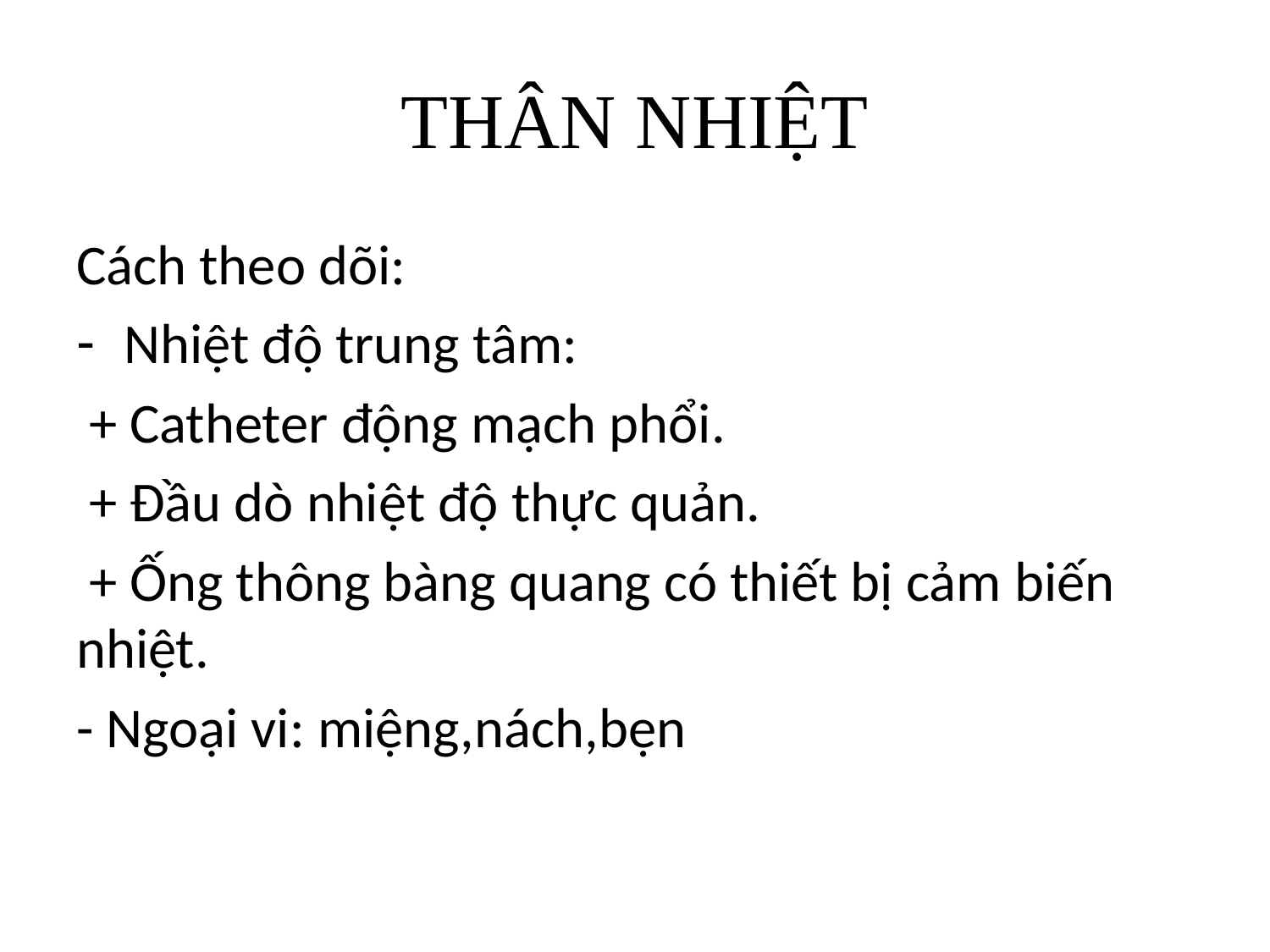

# THÂN NHIỆT
Cách theo dõi:
Nhiệt độ trung tâm:
 + Catheter động mạch phổi.
 + Đầu dò nhiệt độ thực quản.
 + Ống thông bàng quang có thiết bị cảm biến nhiệt.
- Ngoại vi: miệng,nách,bẹn